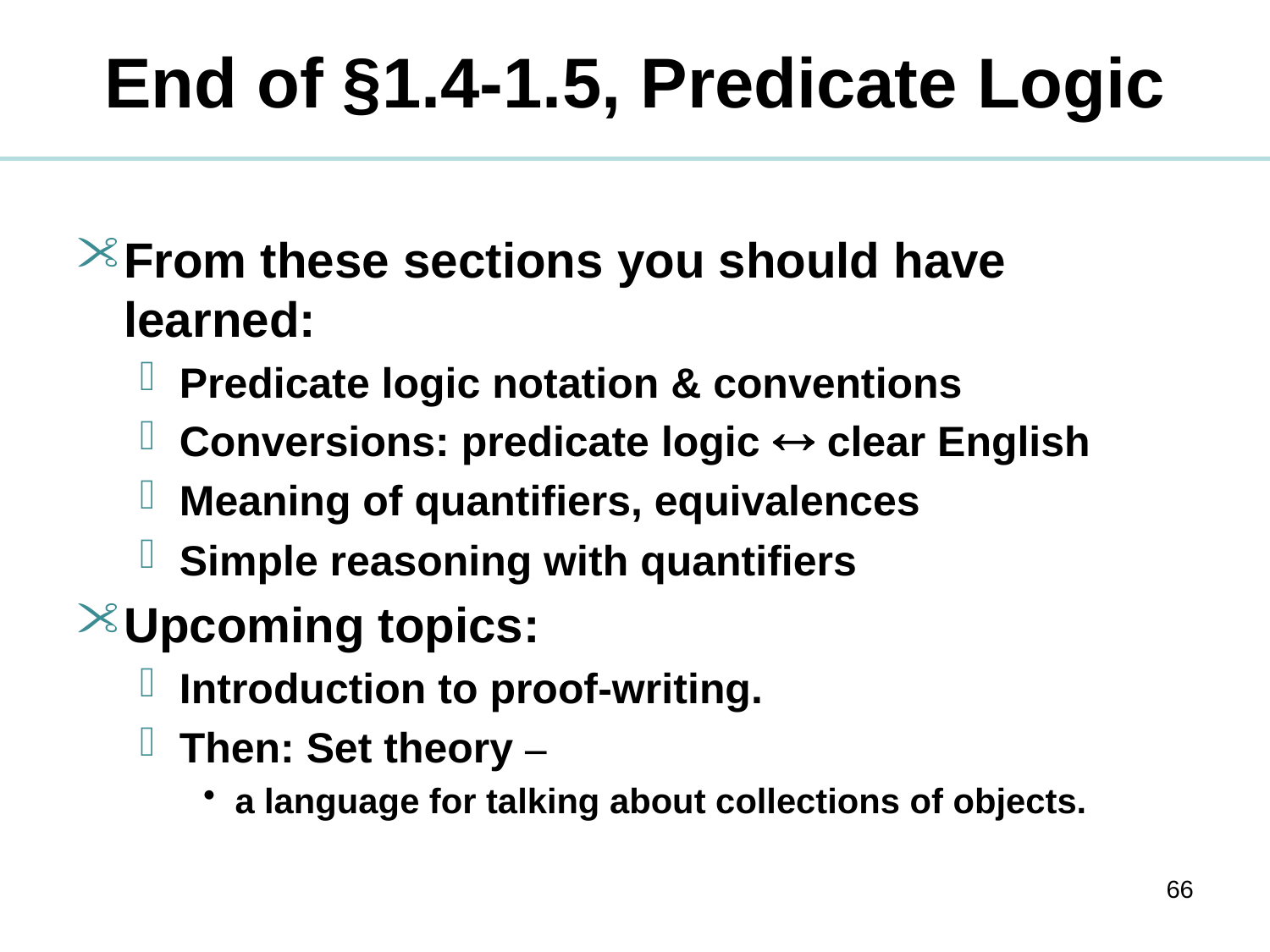

# End of §1.4-1.5, Predicate Logic
Topic #3 – Predicate Logic
From these sections you should have learned:
Predicate logic notation & conventions
Conversions: predicate logic ↔ clear English
Meaning of quantifiers, equivalences
Simple reasoning with quantifiers
Upcoming topics:
Introduction to proof-writing.
Then: Set theory –
a language for talking about collections of objects.
66